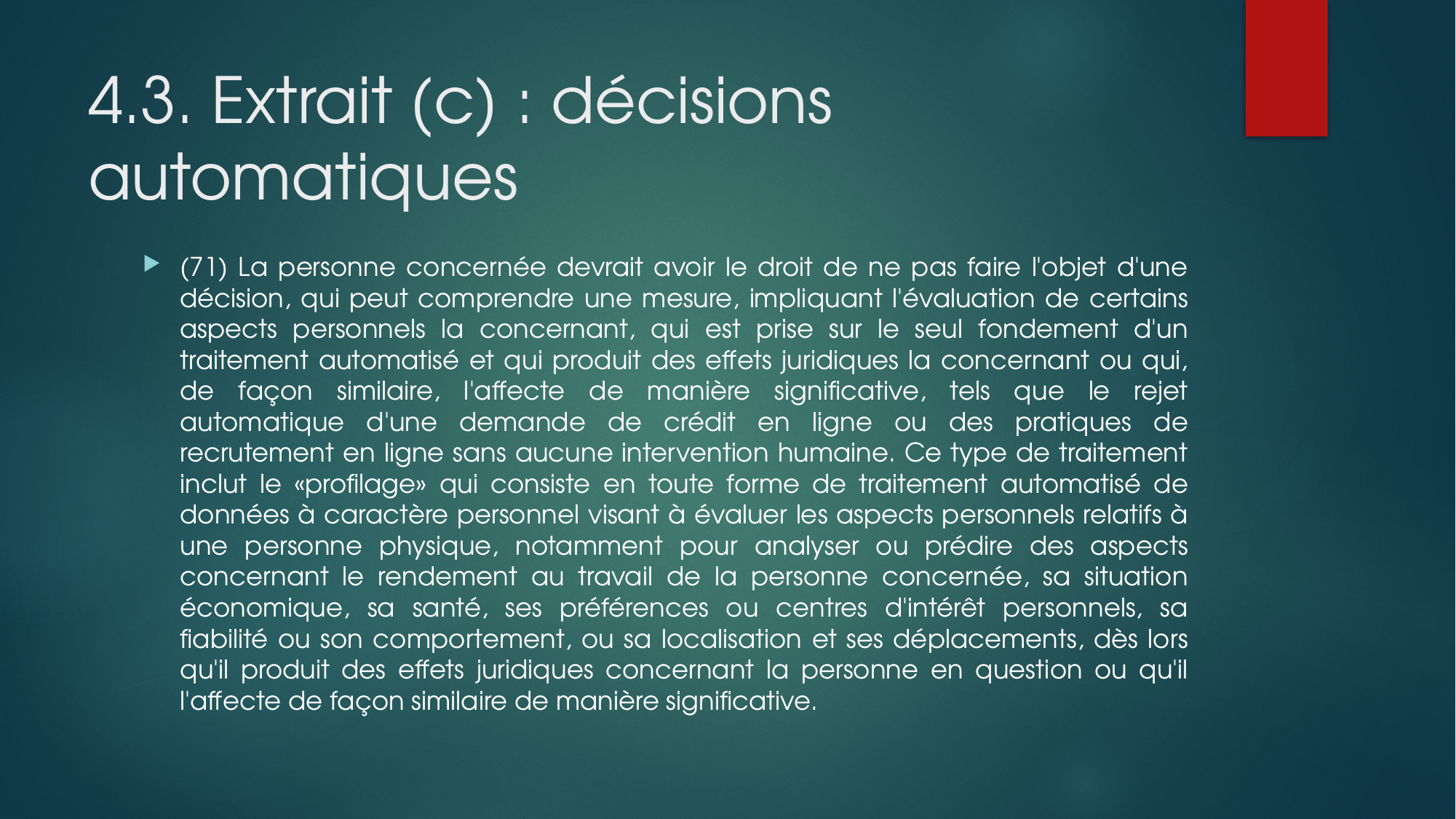

# 4.3. Extrait (c) : décisions automatiques
(71) La personne concernée devrait avoir le droit de ne pas faire l'objet d'une décision, qui peut comprendre une mesure, impliquant l'évaluation de certains aspects personnels la concernant, qui est prise sur le seul fondement d'un traitement automatisé et qui produit des effets juridiques la concernant ou qui, de façon similaire, l'affecte de manière significative, tels que le rejet automatique d'une demande de crédit en ligne ou des pratiques de recrutement en ligne sans aucune intervention humaine. Ce type de traitement inclut le «profilage» qui consiste en toute forme de traitement automatisé de données à caractère personnel visant à évaluer les aspects personnels relatifs à une personne physique, notamment pour analyser ou prédire des aspects concernant le rendement au travail de la personne concernée, sa situation économique, sa santé, ses préférences ou centres d'intérêt personnels, sa fiabilité ou son comportement, ou sa localisation et ses déplacements, dès lors qu'il produit des effets juridiques concernant la personne en question ou qu'il l'affecte de façon similaire de manière significative.